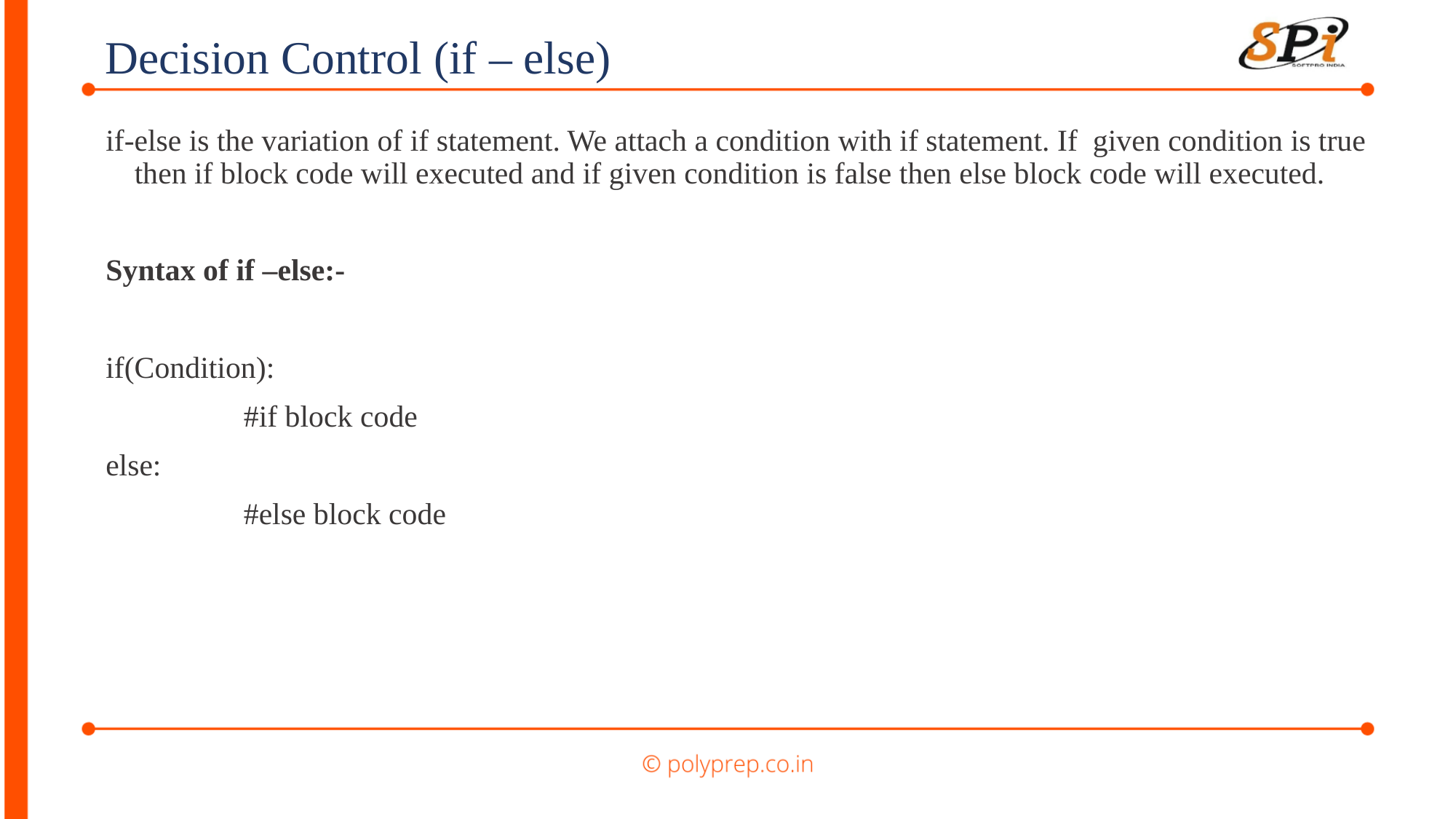

Decision Control (if – else)
if-else is the variation of if statement. We attach a condition with if statement. If  given condition is true then if block code will executed and if given condition is false then else block code will executed.

Syntax of if –else:-

if(Condition):
		#if block code
else:
		#else block code